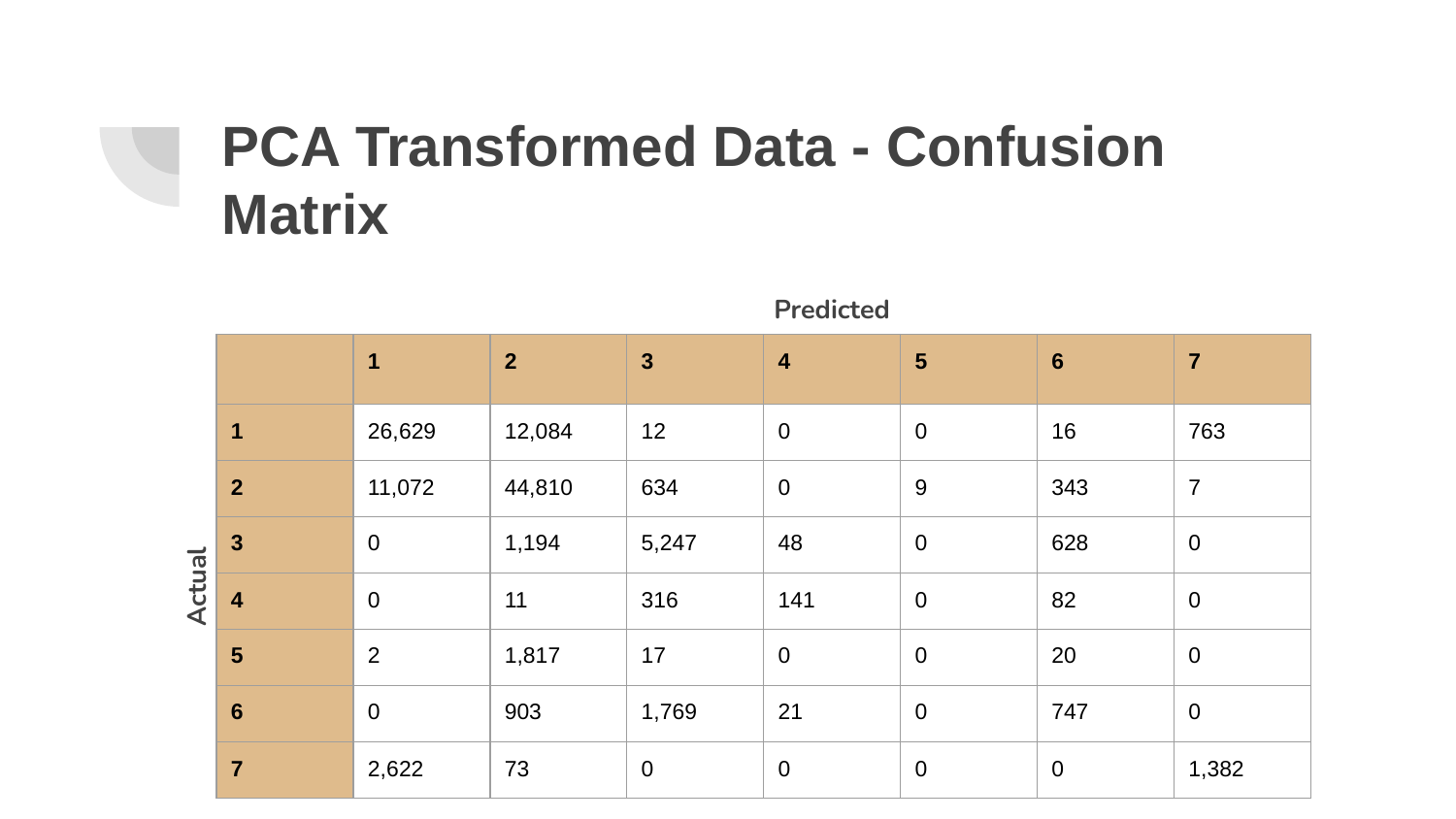

# PCA Transformed Data - Confusion Matrix

Predicted
|  | 1 | 2 | 3 | 4 | 5 | 6 | 7 |
| --- | --- | --- | --- | --- | --- | --- | --- |
| 1 | 26,629 | 12,084 | 12 | 0 | 0 | 16 | 763 |
| 2 | 11,072 | 44,810 | 634 | 0 | 9 | 343 | 7 |
| 3 | 0 | 1,194 | 5,247 | 48 | 0 | 628 | 0 |
| 4 | 0 | 11 | 316 | 141 | 0 | 82 | 0 |
| 5 | 2 | 1,817 | 17 | 0 | 0 | 20 | 0 |
| 6 | 0 | 903 | 1,769 | 21 | 0 | 747 | 0 |
| 7 | 2,622 | 73 | 0 | 0 | 0 | 0 | 1,382 |
Actual